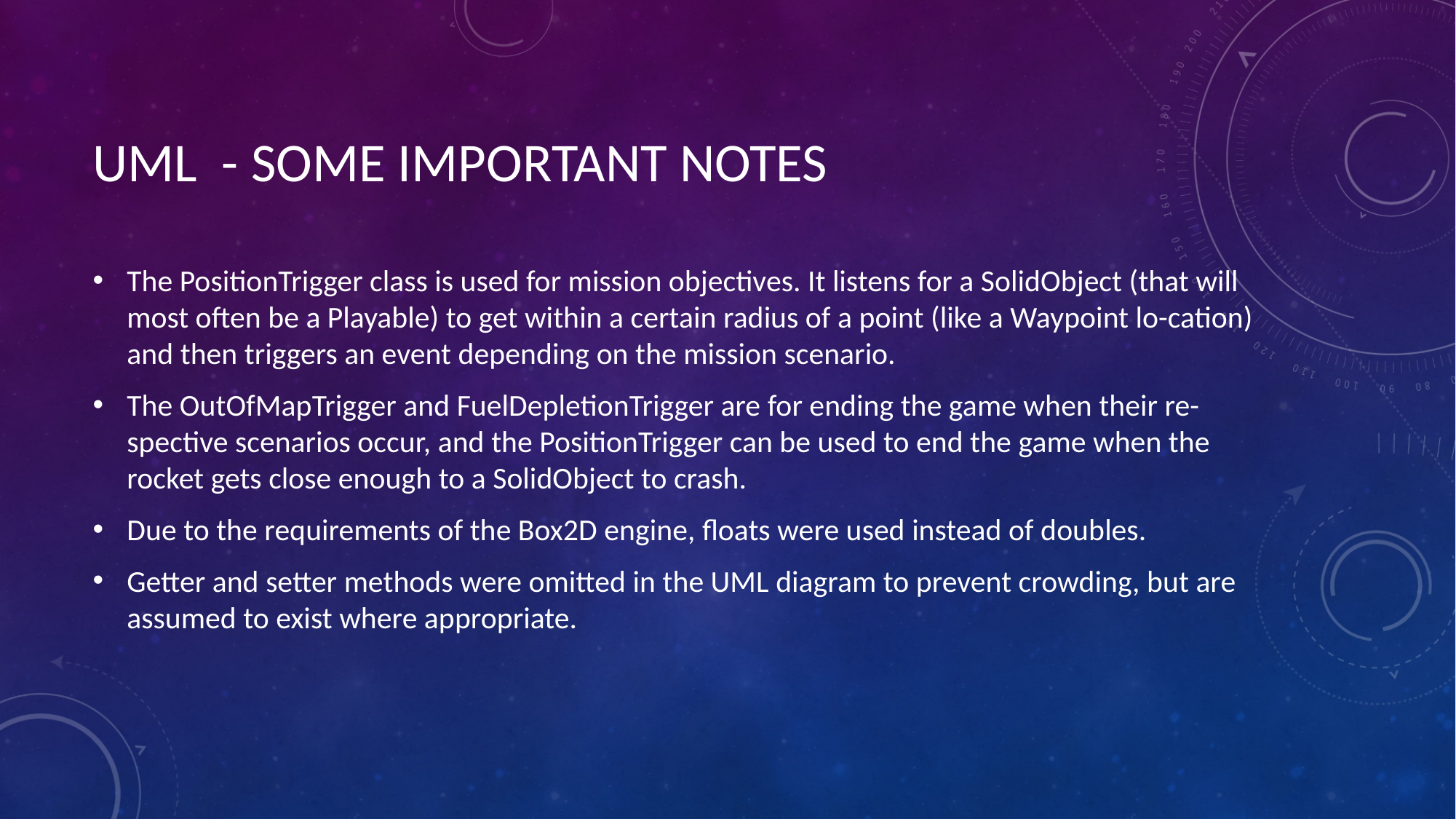

# Uml  - some Important notes
The PositionTrigger class is used for mission objectives. It listens for a SolidObject (that will most often be a Playable) to get within a certain radius of a point (like a Waypoint lo-cation) and then triggers an event depending on the mission scenario.
The OutOfMapTrigger and FuelDepletionTrigger are for ending the game when their re-spective scenarios occur, and the PositionTrigger can be used to end the game when the rocket gets close enough to a SolidObject to crash.
Due to the requirements of the Box2D engine, floats were used instead of doubles.
Getter and setter methods were omitted in the UML diagram to prevent crowding, but are assumed to exist where appropriate.